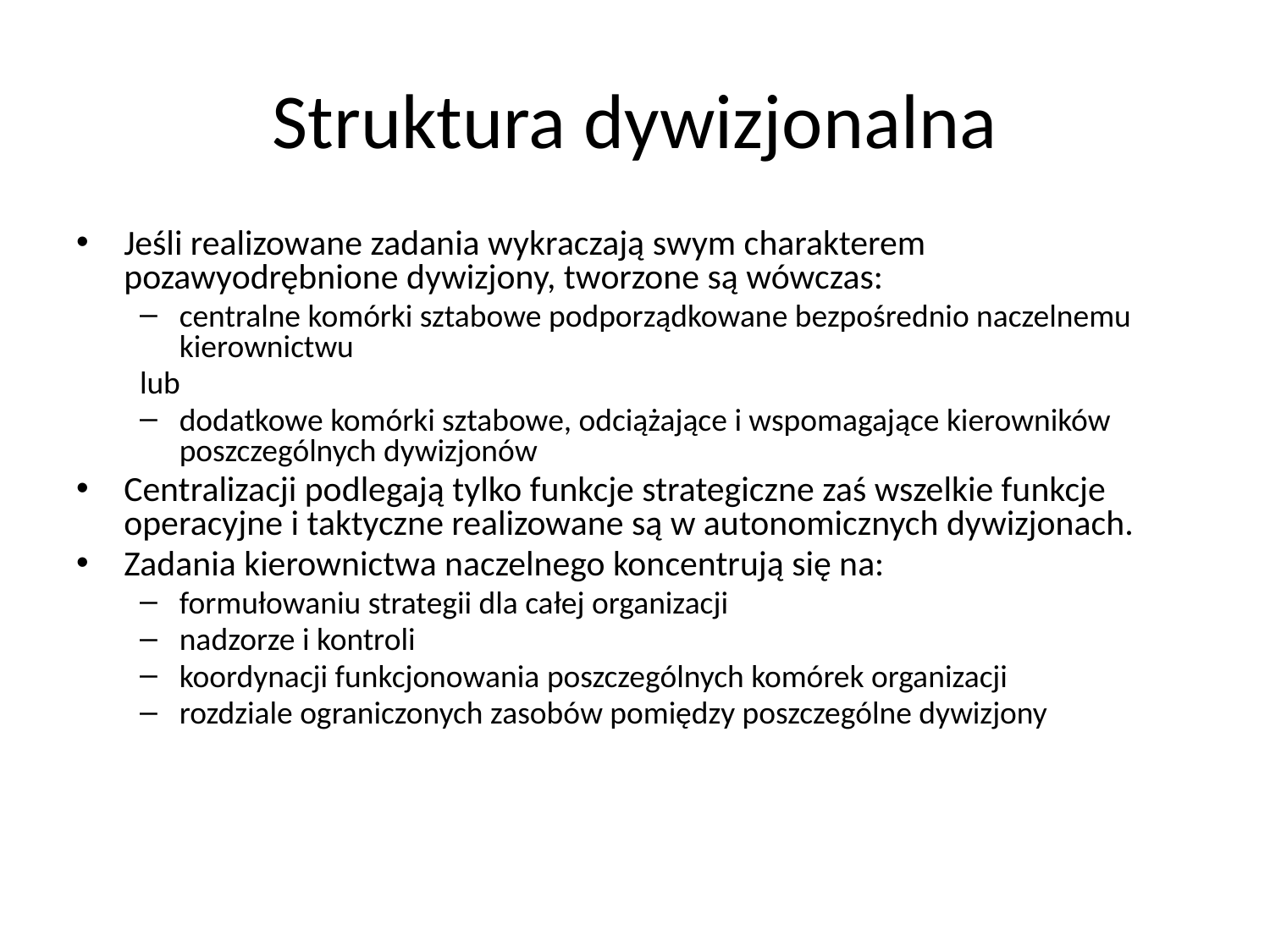

# Struktura dywizjonalna
Jeśli realizowane zadania wykraczają swym charakterem pozawyodrębnione dywizjony, tworzone są wówczas:
centralne komórki sztabowe podporządkowane bezpośrednio naczelnemu kierownictwu
lub
dodatkowe komórki sztabowe, odciążające i wspomagające kierowników poszczególnych dywizjonów
Centralizacji podlegają tylko funkcje strategiczne zaś wszelkie funkcje operacyjne i taktyczne realizowane są w autonomicznych dywizjonach.
Zadania kierownictwa naczelnego koncentrują się na:
formułowaniu strategii dla całej organizacji
nadzorze i kontroli
koordynacji funkcjonowania poszczególnych komórek organizacji
rozdziale ograniczonych zasobów pomiędzy poszczególne dywizjony